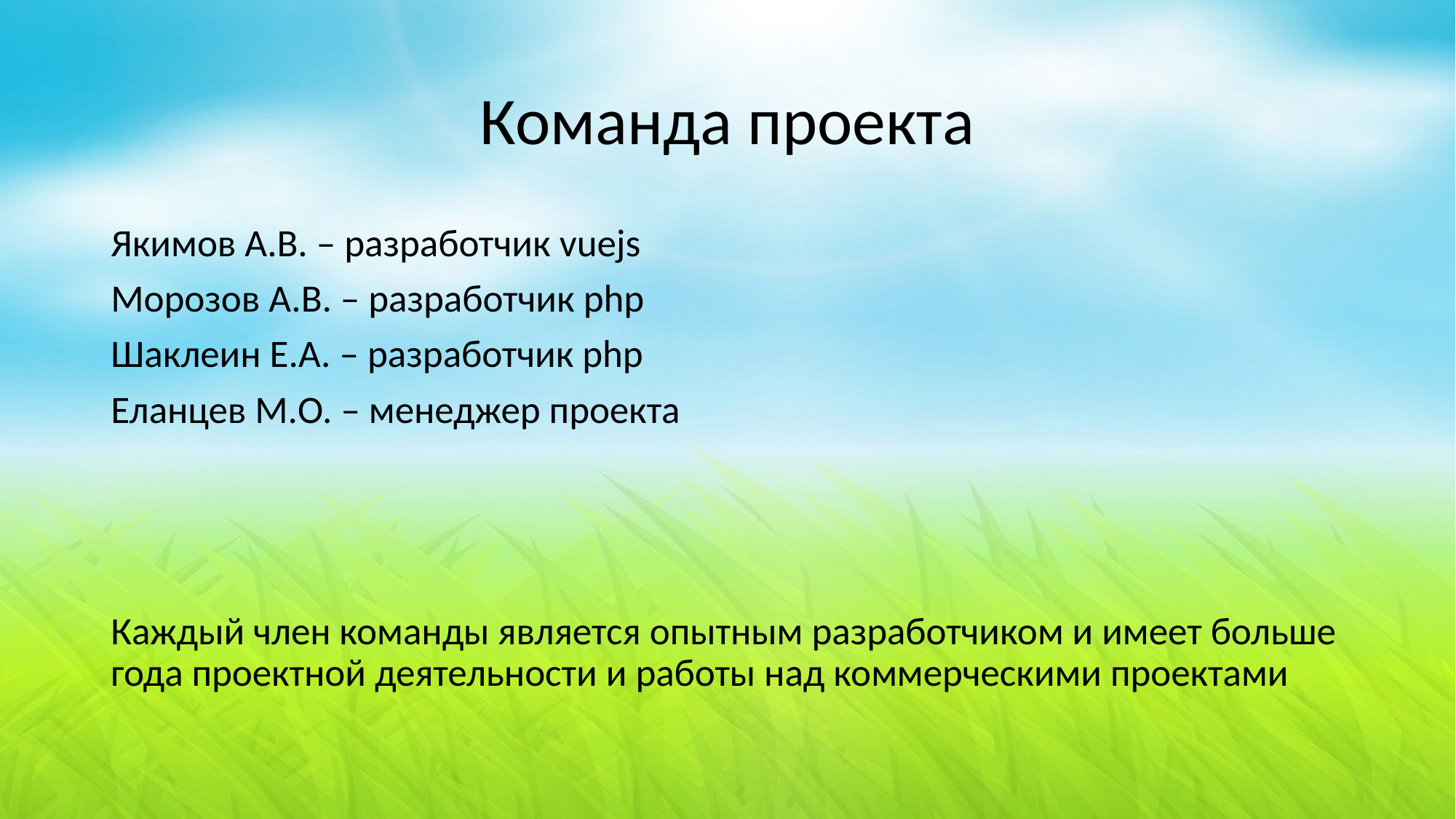

# Команда проекта
Якимов А.В. – разработчик vuejs
Морозов А.В. – разработчик php
Шаклеин Е.А. – разработчик php
Еланцев М.О. – менеджер проекта

Каждый член команды является опытным разработчиком и имеет больше года проектной деятельности и работы над коммерческими проектами